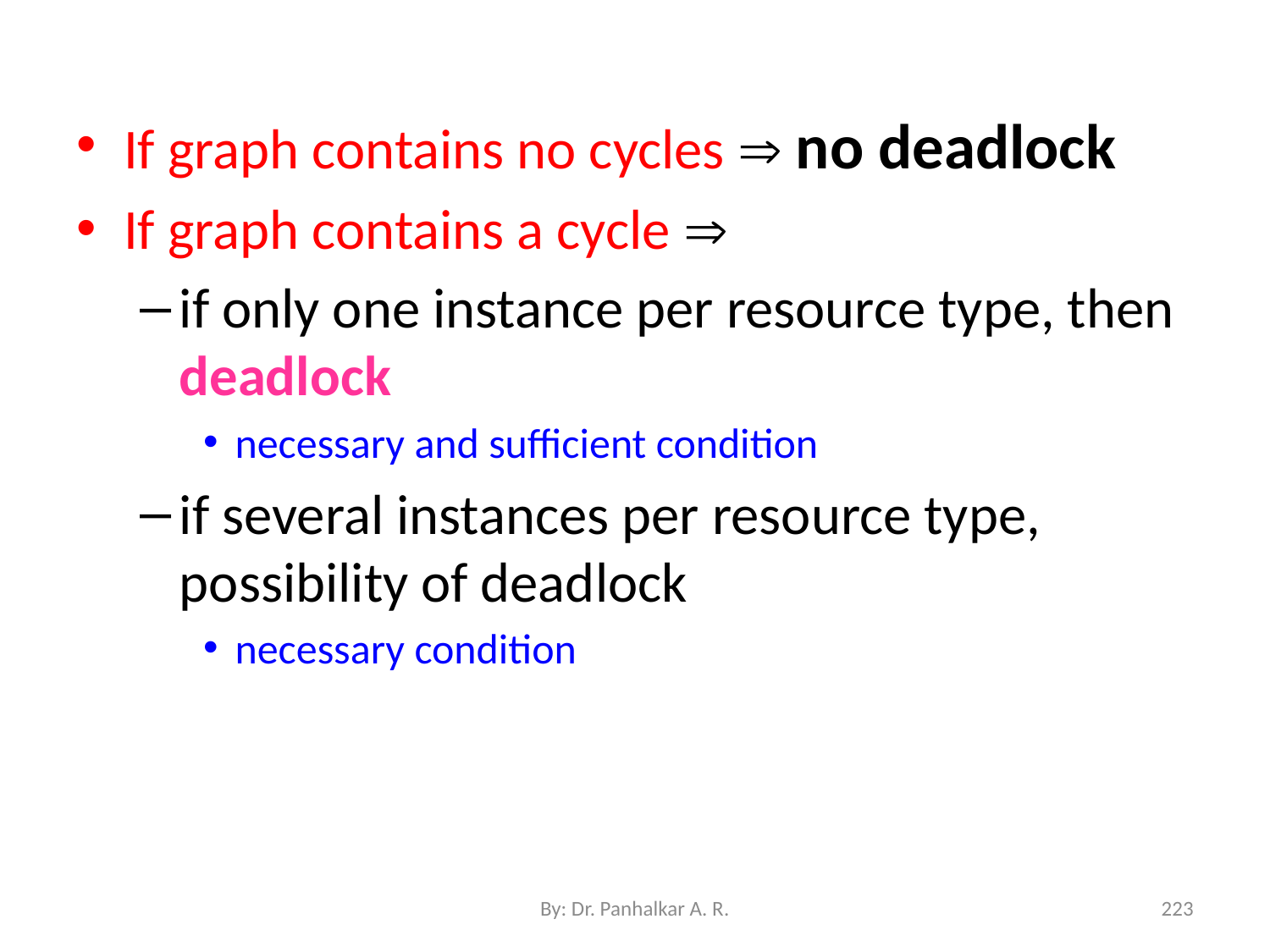

If graph contains no cycles ⇒ no deadlock
If graph contains a cycle ⇒
if only one instance per resource type, then deadlock
necessary and sufficient condition
if several instances per resource type, possibility of deadlock
necessary condition
By: Dr. Panhalkar A. R.
223